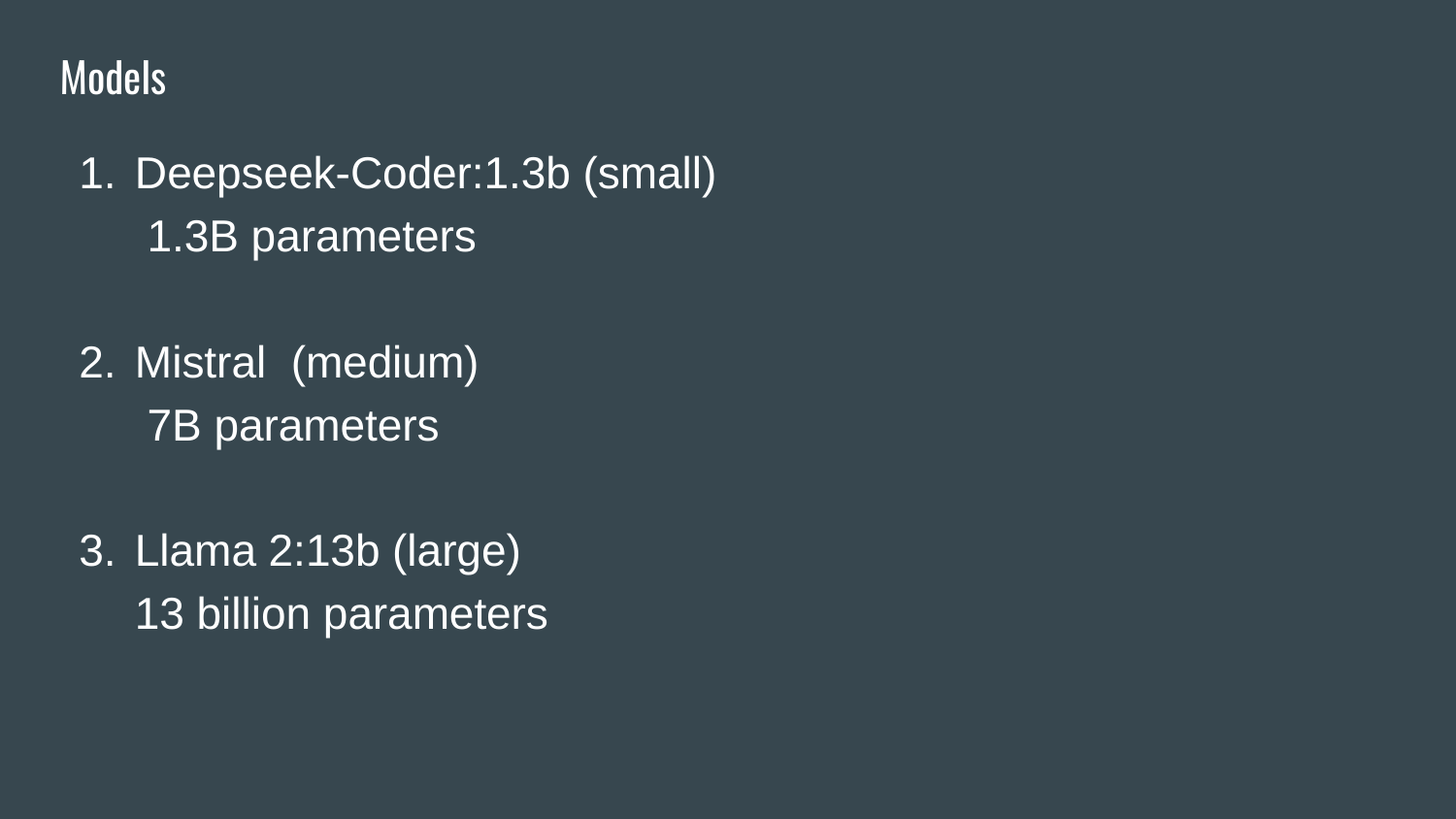

# Models
Deepseek-Coder:1.3b (small)
 1.3B parameters

Mistral  (medium)
 7B parameters

Llama 2:13b (large)
13 billion parameters